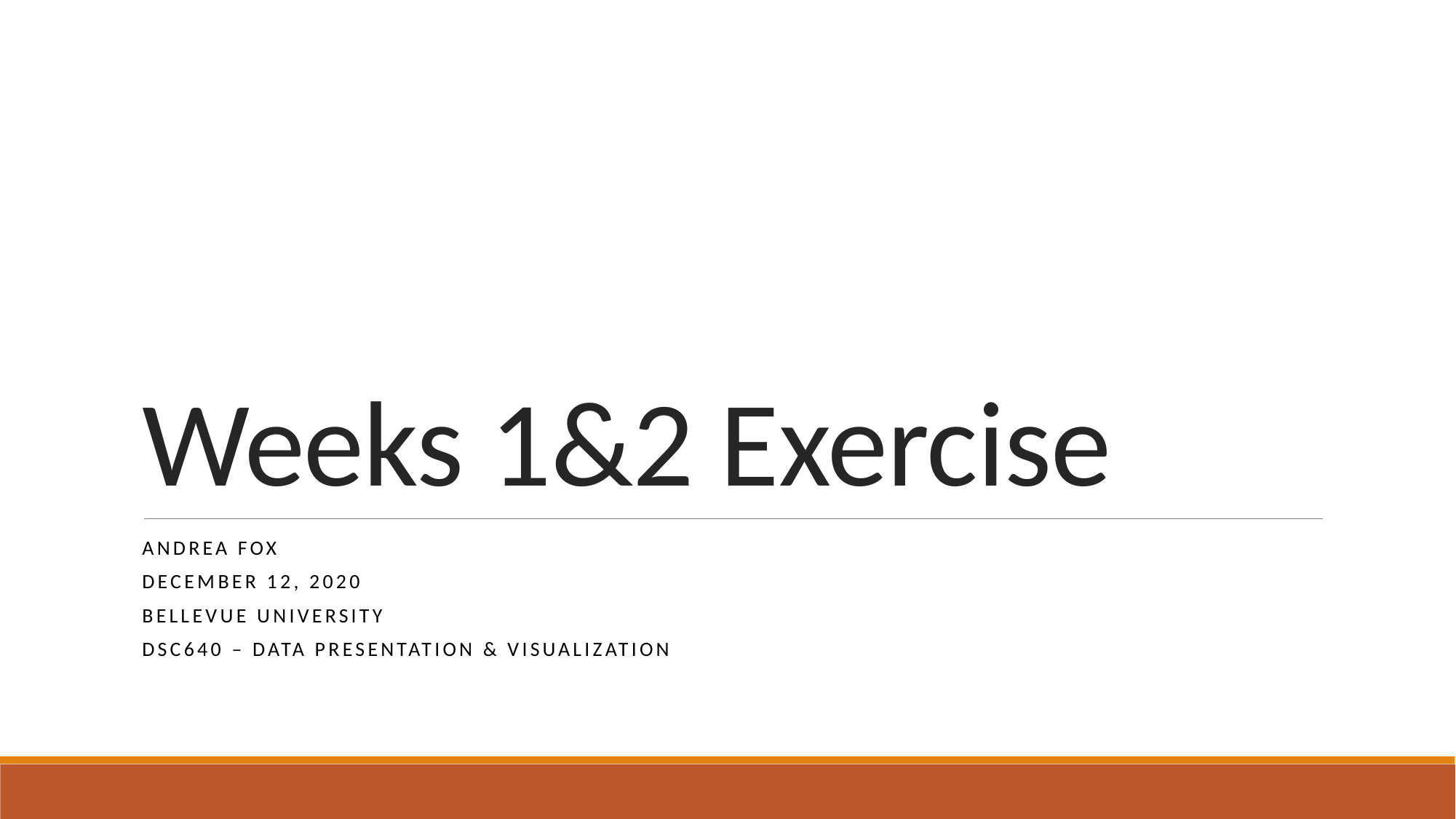

# Weeks 1&2 Exercise
Andrea Fox
December 12, 2020
Bellevue University
DSC640 – Data Presentation & Visualization